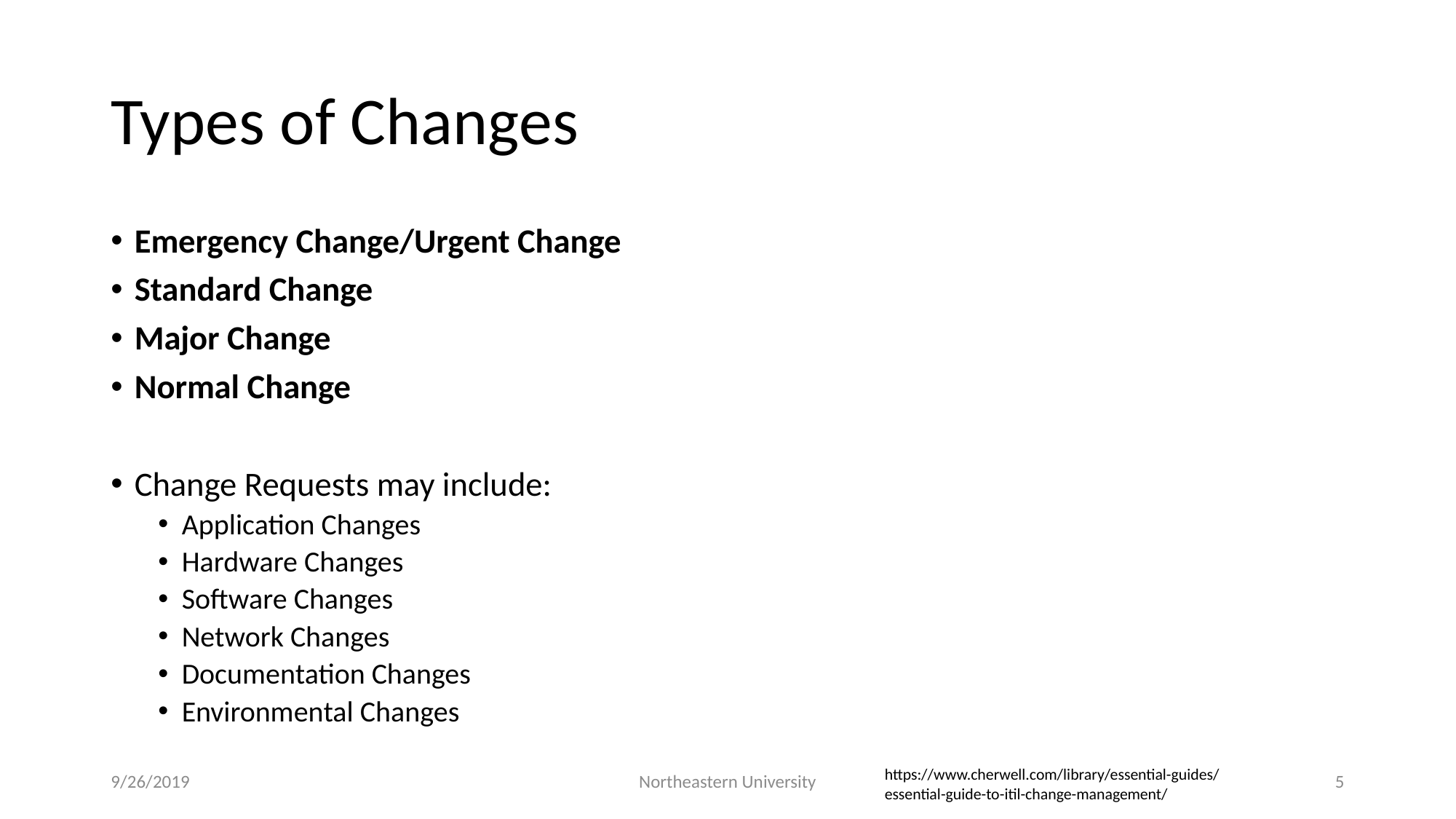

# Types of Changes
Emergency Change/Urgent Change
Standard Change
Major Change
Normal Change

Change Requests may include:
Application Changes
Hardware Changes
Software Changes
Network Changes
Documentation Changes
Environmental Changes

9/26/2019
Northeastern University
https://www.cherwell.com/library/essential-guides/essential-guide-to-itil-change-management/
5